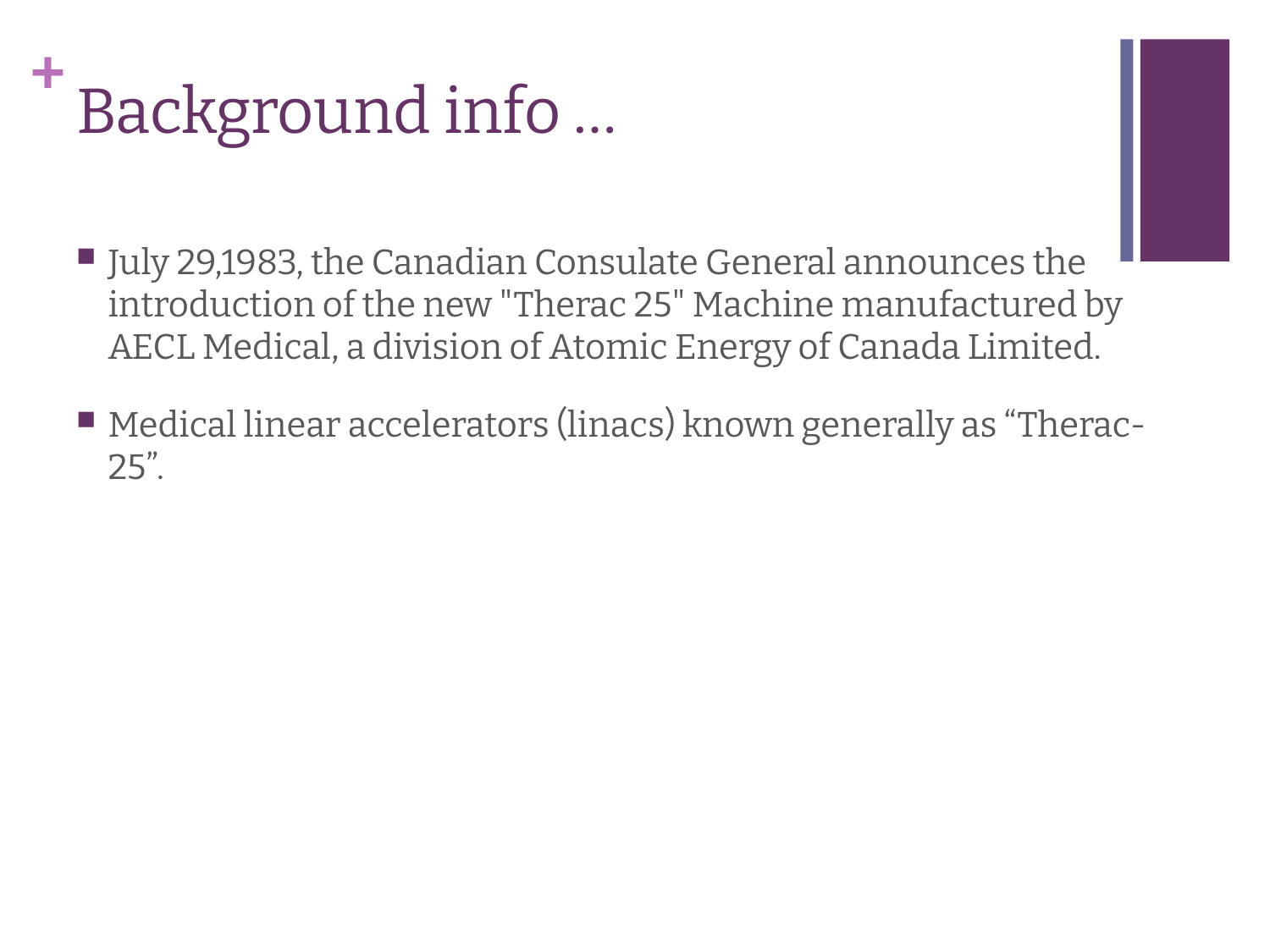

# Background info …
July 29,1983, the Canadian Consulate General announces the introduction of the new "Therac 25" Machine manufactured by AECL Medical, a division of Atomic Energy of Canada Limited.
Medical linear accelerators (linacs) known generally as “Therac-25”.